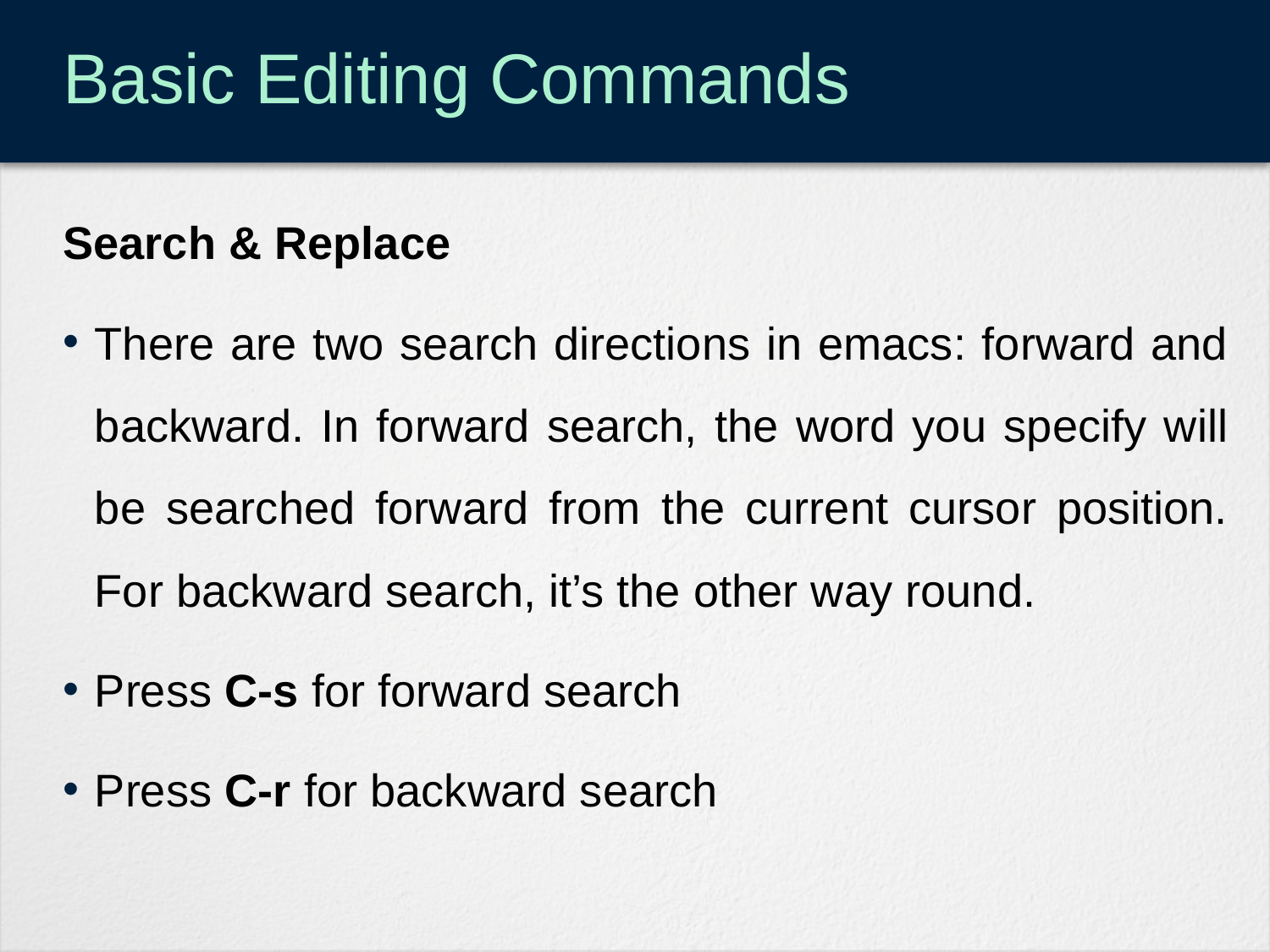

# Basic Editing Commands
Search & Replace
There are two search directions in emacs: forward and backward. In forward search, the word you specify will be searched forward from the current cursor position. For backward search, it’s the other way round.
Press C-s for forward search
Press C-r for backward search